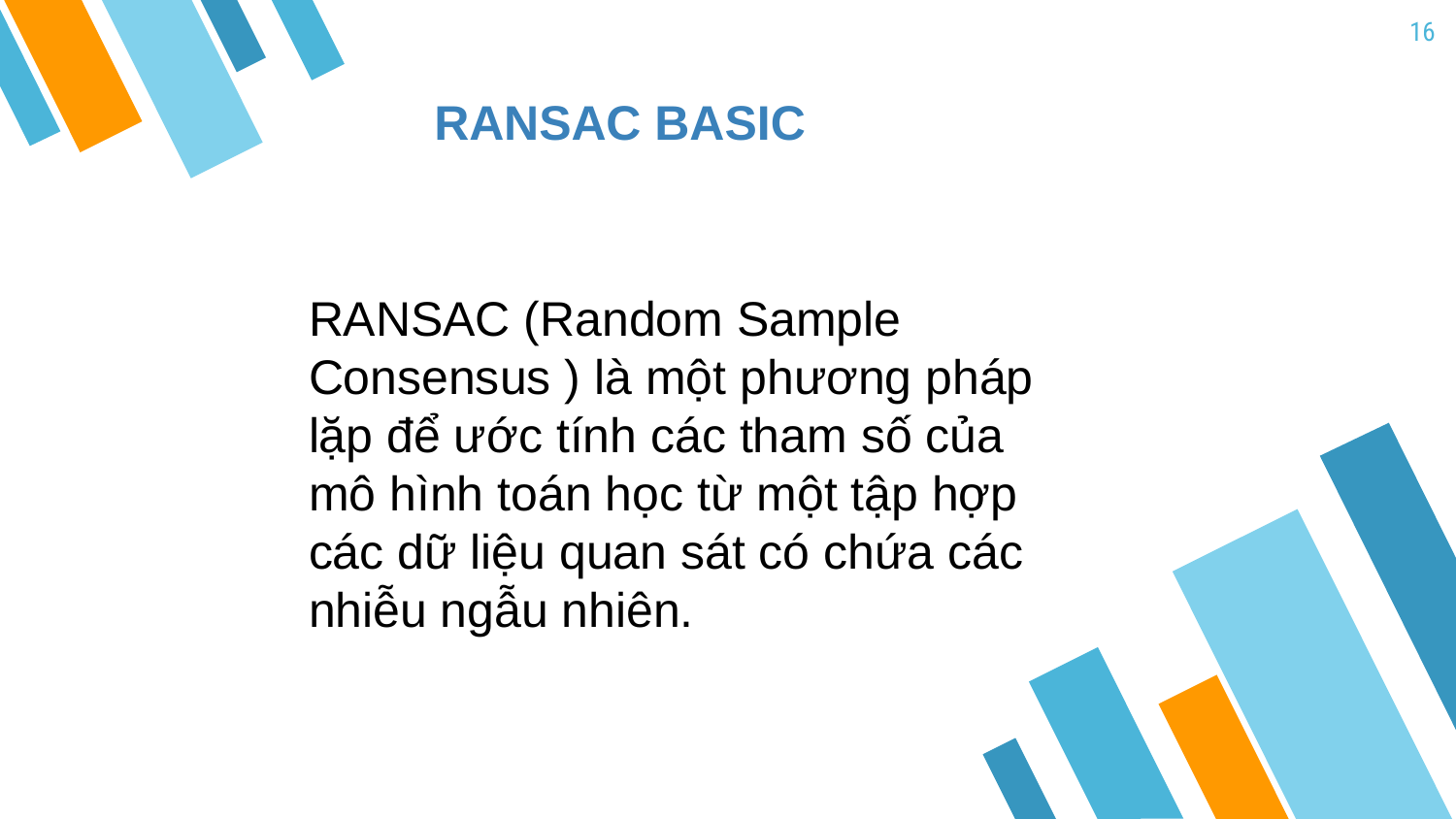

16
RANSAC BASIC
RANSAC (Random Sample Consensus ) là một phương pháp lặp để ước tính các tham số của mô hình toán học từ một tập hợp các dữ liệu quan sát có chứa các nhiễu ngẫu nhiên.